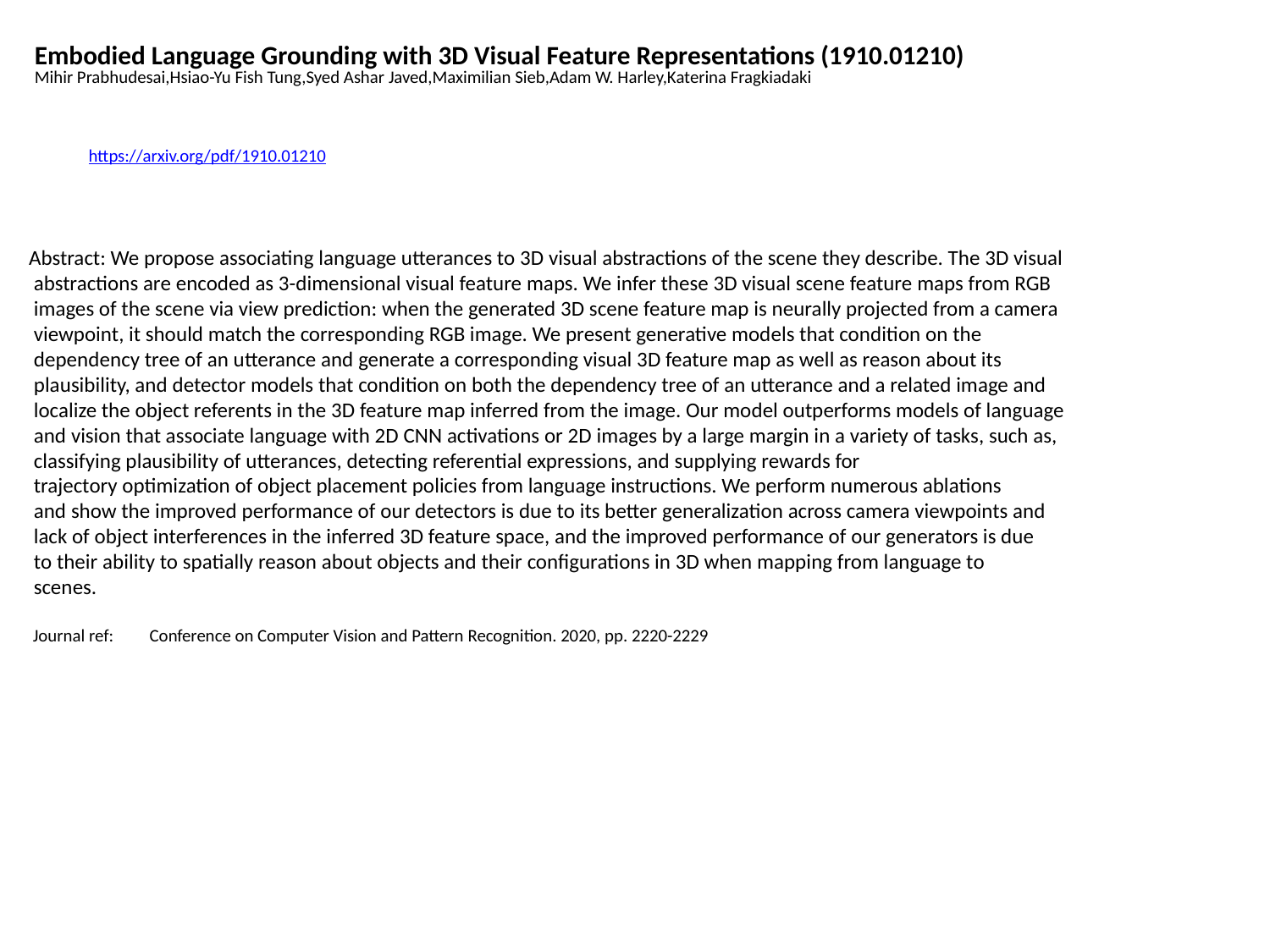

Embodied Language Grounding with 3D Visual Feature Representations (1910.01210)
Mihir Prabhudesai,Hsiao-Yu Fish Tung,Syed Ashar Javed,Maximilian Sieb,Adam W. Harley,Katerina Fragkiadaki

https://arxiv.org/pdf/1910.01210

Abstract: We propose associating language utterances to 3D visual abstractions of the scene they describe. The 3D visual
 abstractions are encoded as 3-dimensional visual feature maps. We infer these 3D visual scene feature maps from RGB
 images of the scene via view prediction: when the generated 3D scene feature map is neurally projected from a camera
 viewpoint, it should match the corresponding RGB image. We present generative models that condition on the
 dependency tree of an utterance and generate a corresponding visual 3D feature map as well as reason about its
 plausibility, and detector models that condition on both the dependency tree of an utterance and a related image and
 localize the object referents in the 3D feature map inferred from the image. Our model outperforms models of language
 and vision that associate language with 2D CNN activations or 2D images by a large margin in a variety of tasks, such as,
 classifying plausibility of utterances, detecting referential expressions, and supplying rewards for
 trajectory optimization of object placement policies from language instructions. We perform numerous ablations
 and show the improved performance of our detectors is due to its better generalization across camera viewpoints and
 lack of object interferences in the inferred 3D feature space, and the improved performance of our generators is due
 to their ability to spatially reason about objects and their configurations in 3D when mapping from language to
 scenes.
 Journal ref:         Conference on Computer Vision and Pattern Recognition. 2020, pp. 2220-2229